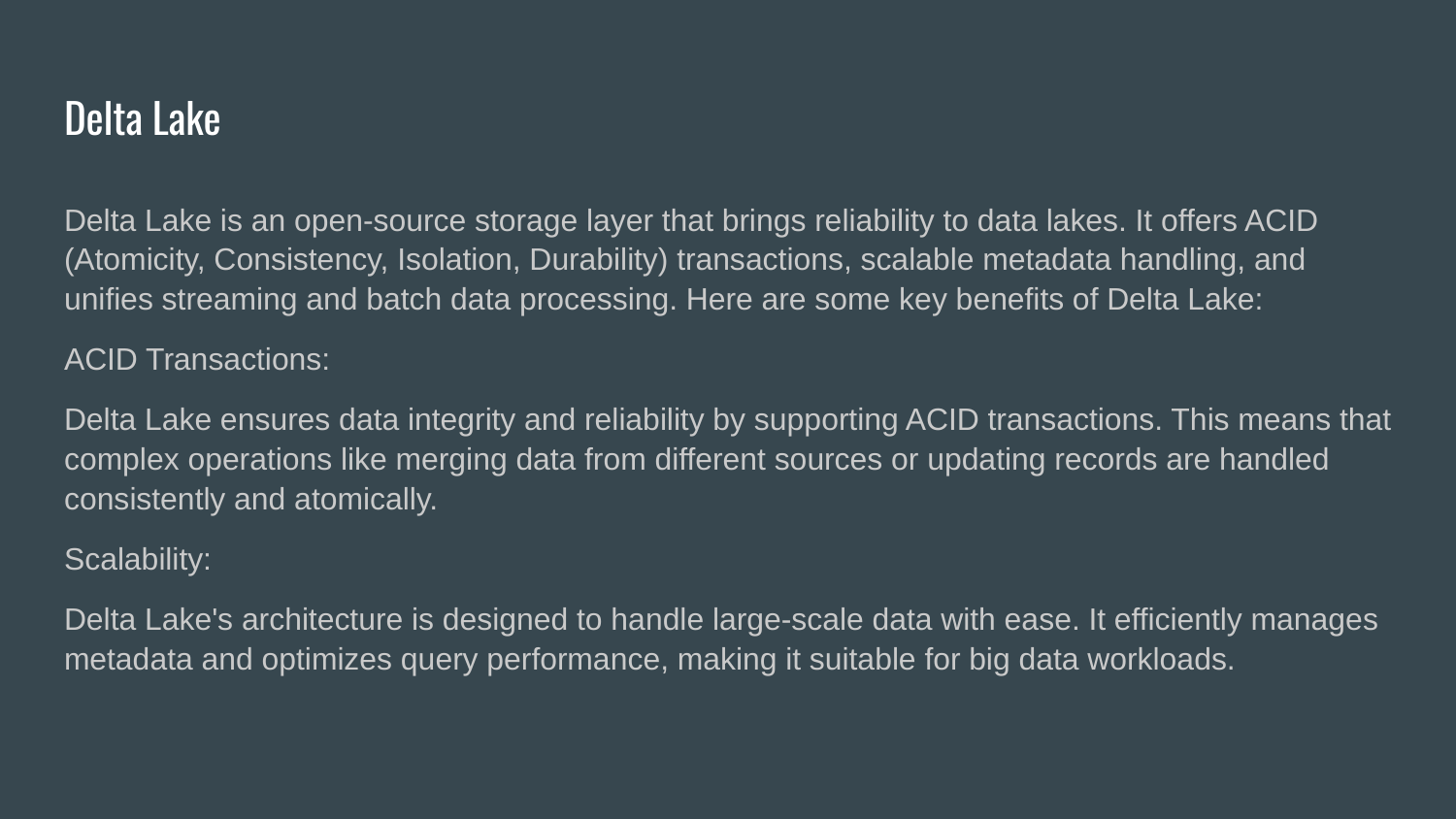

# Delta Lake
Delta Lake is an open-source storage layer that brings reliability to data lakes. It offers ACID (Atomicity, Consistency, Isolation, Durability) transactions, scalable metadata handling, and unifies streaming and batch data processing. Here are some key benefits of Delta Lake:
ACID Transactions:
Delta Lake ensures data integrity and reliability by supporting ACID transactions. This means that complex operations like merging data from different sources or updating records are handled consistently and atomically.
Scalability:
Delta Lake's architecture is designed to handle large-scale data with ease. It efficiently manages metadata and optimizes query performance, making it suitable for big data workloads.